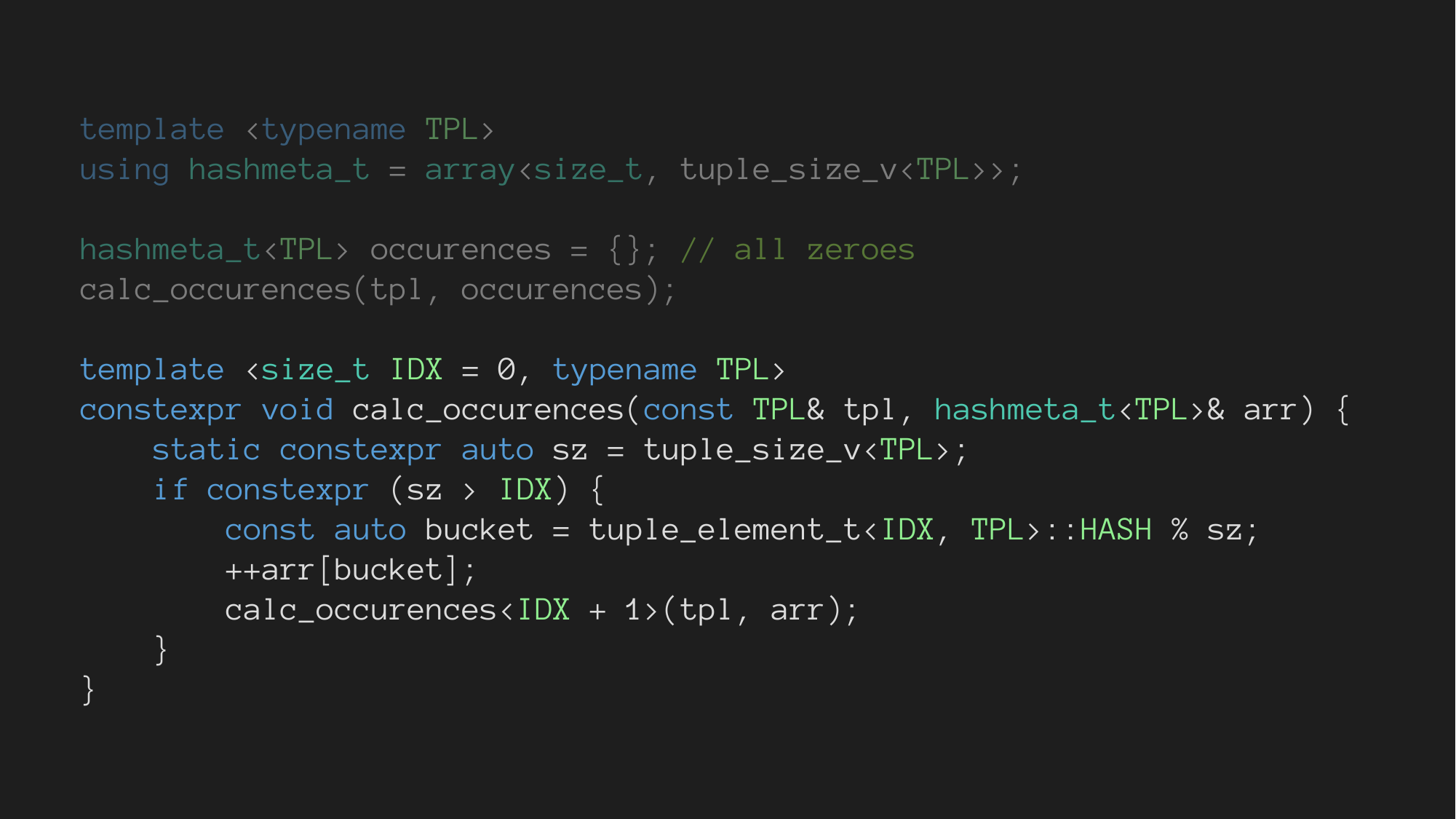

template <typename TPL>
using hashmeta_t = array<size_t, tuple_size_v<TPL>>;

hashmeta_t<TPL> occurences = {}; // all zeroes
calc_occurences(tpl, occurences);

template <size_t IDX = 0, typename TPL>
constexpr void calc_occurences(const TPL& tpl, hashmeta_t<TPL>& arr) {
    static constexpr auto sz = tuple_size_v<TPL>;
    if constexpr (sz > IDX) {
        const auto bucket = tuple_element_t<IDX, TPL>::HASH % sz;
        ++arr[bucket];
        calc_occurences<IDX + 1>(tpl, arr);
    }
}